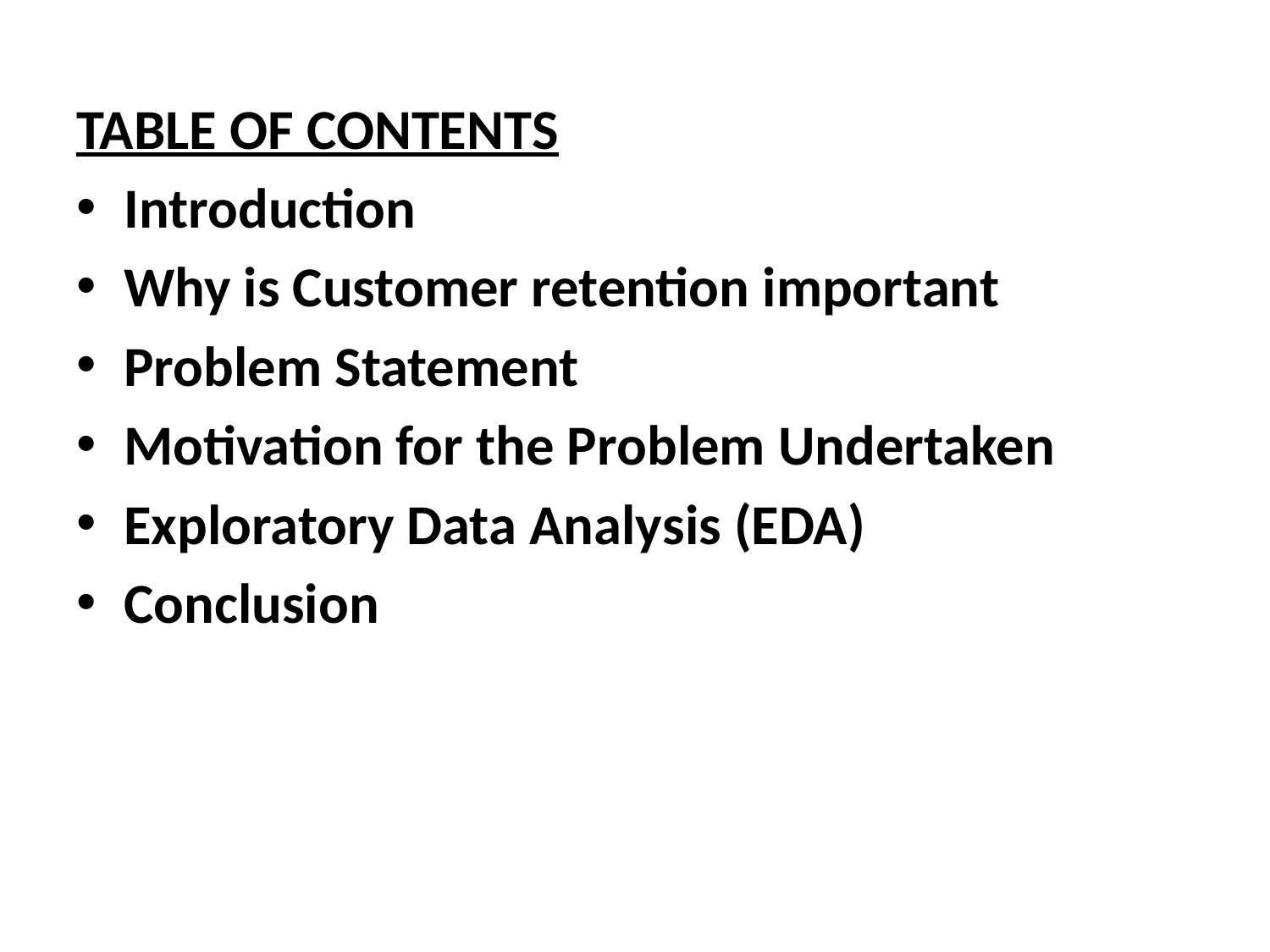

TABLE OF CONTENTS
Introduction
Why is Customer retention important
Problem Statement
Motivation for the Problem Undertaken
Exploratory Data Analysis (EDA)
Conclusion